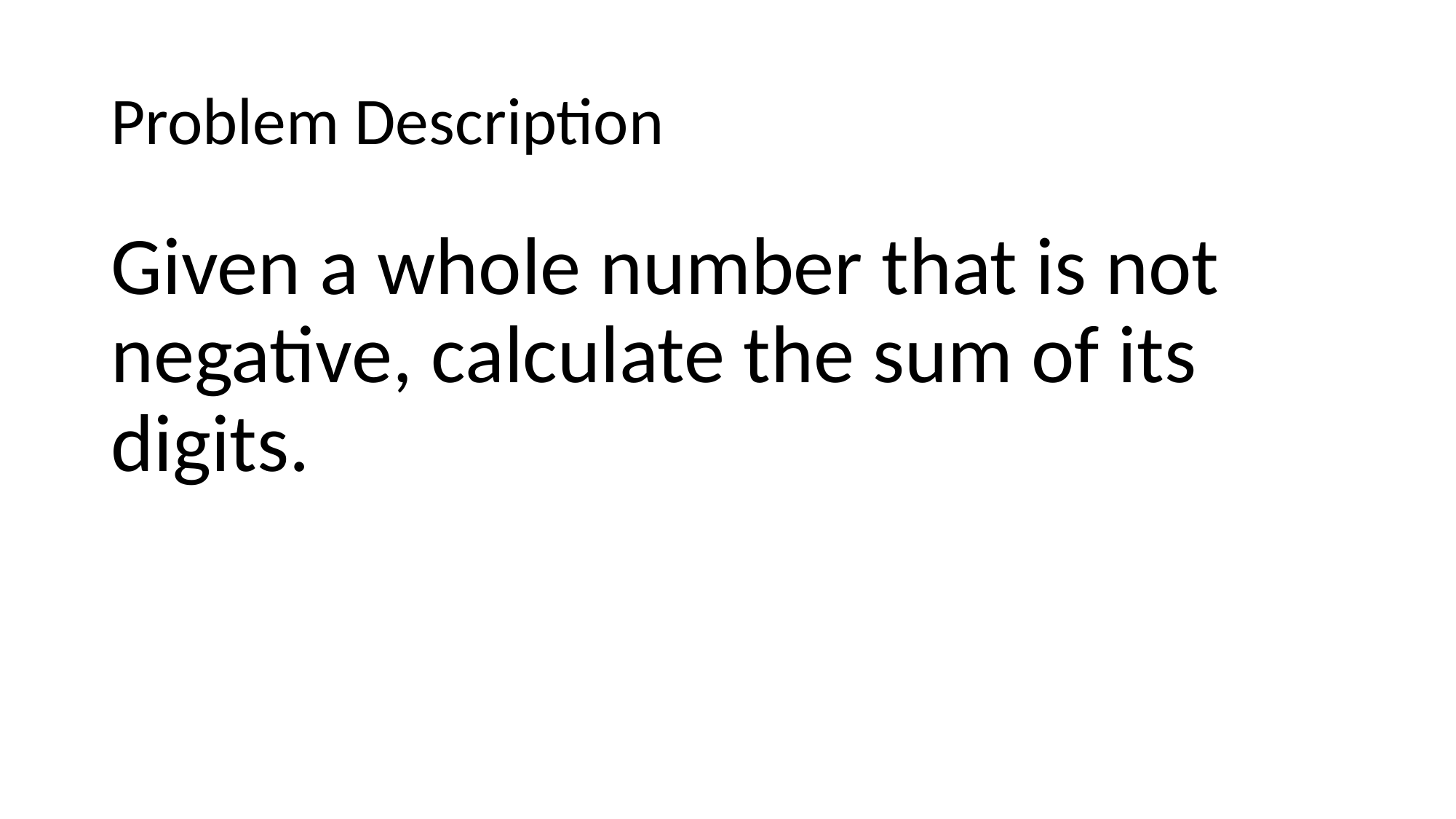

# Problem Description
Given a whole number that is not negative, calculate the sum of its digits.